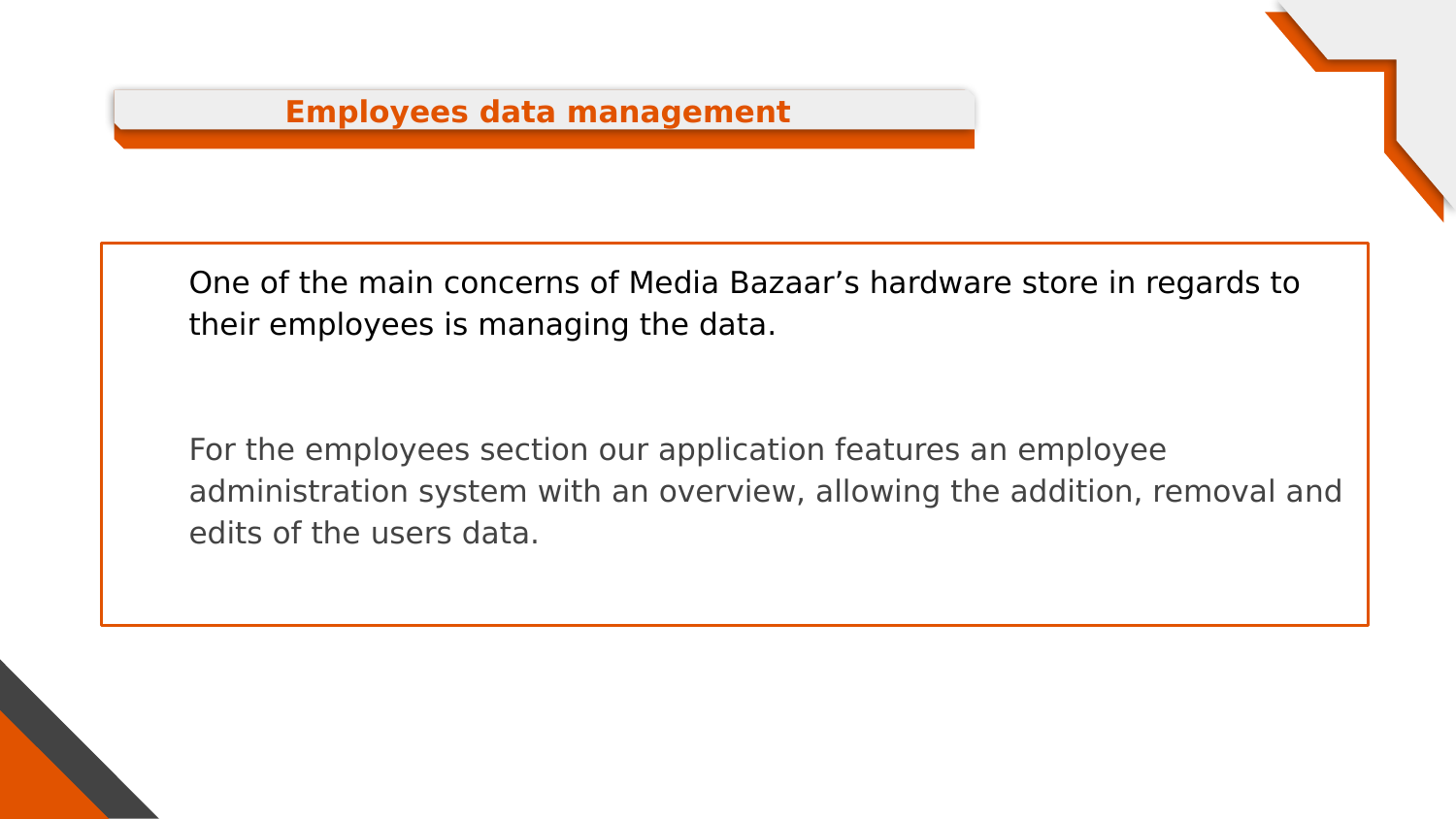

# Employees data management

One of the main concerns of Media Bazaar’s hardware store in regards to their employees is managing the data.

For the employees section our application features an employee administration system with an overview, allowing the addition, removal and edits of the users data.